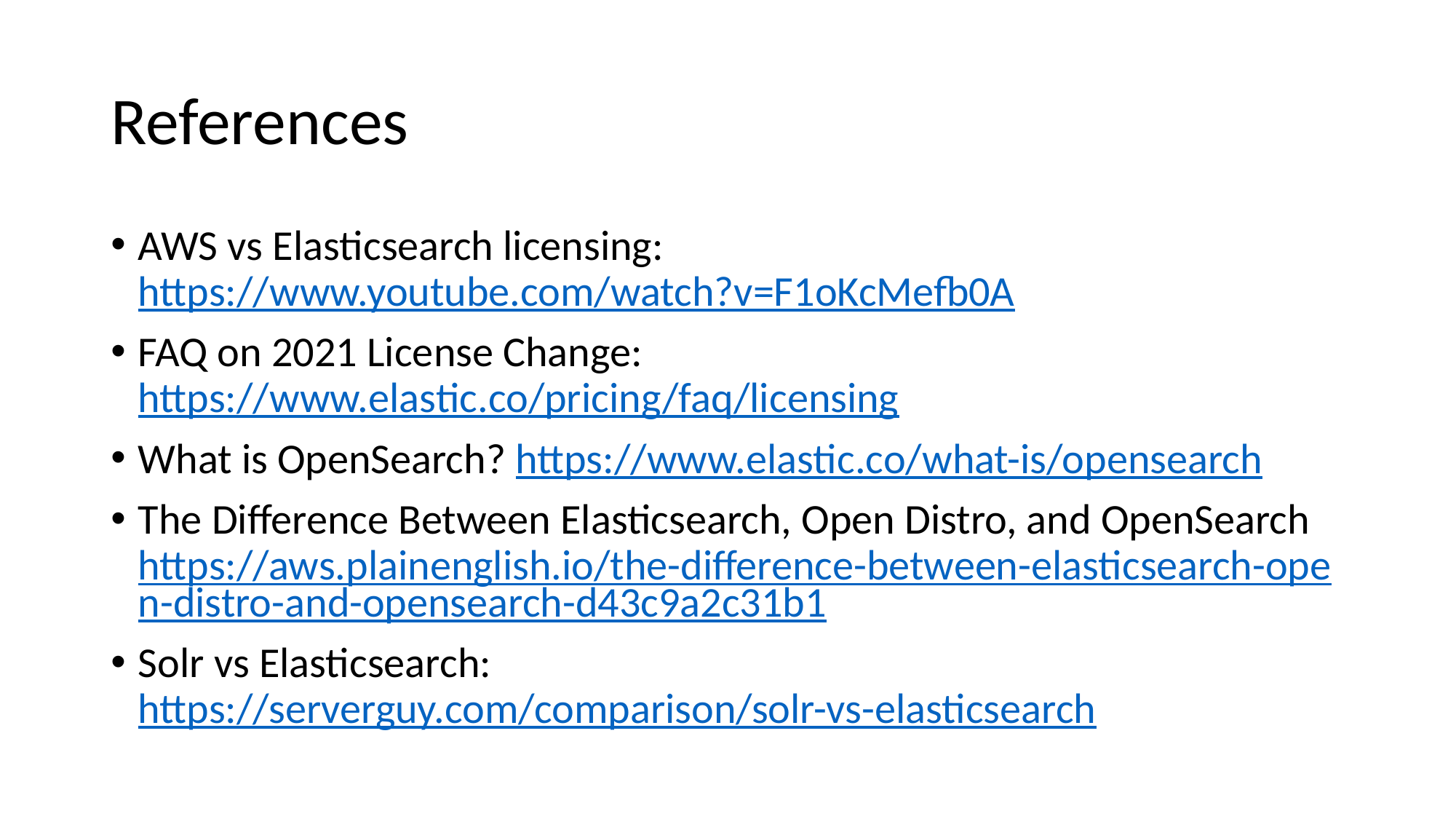

# References
AWS vs Elasticsearch licensing: https://www.youtube.com/watch?v=F1oKcMefb0A
FAQ on 2021 License Change: https://www.elastic.co/pricing/faq/licensing
What is OpenSearch? https://www.elastic.co/what-is/opensearch
The Difference Between Elasticsearch, Open Distro, and OpenSearch https://aws.plainenglish.io/the-difference-between-elasticsearch-open-distro-and-opensearch-d43c9a2c31b1
Solr vs Elasticsearch: https://serverguy.com/comparison/solr-vs-elasticsearch